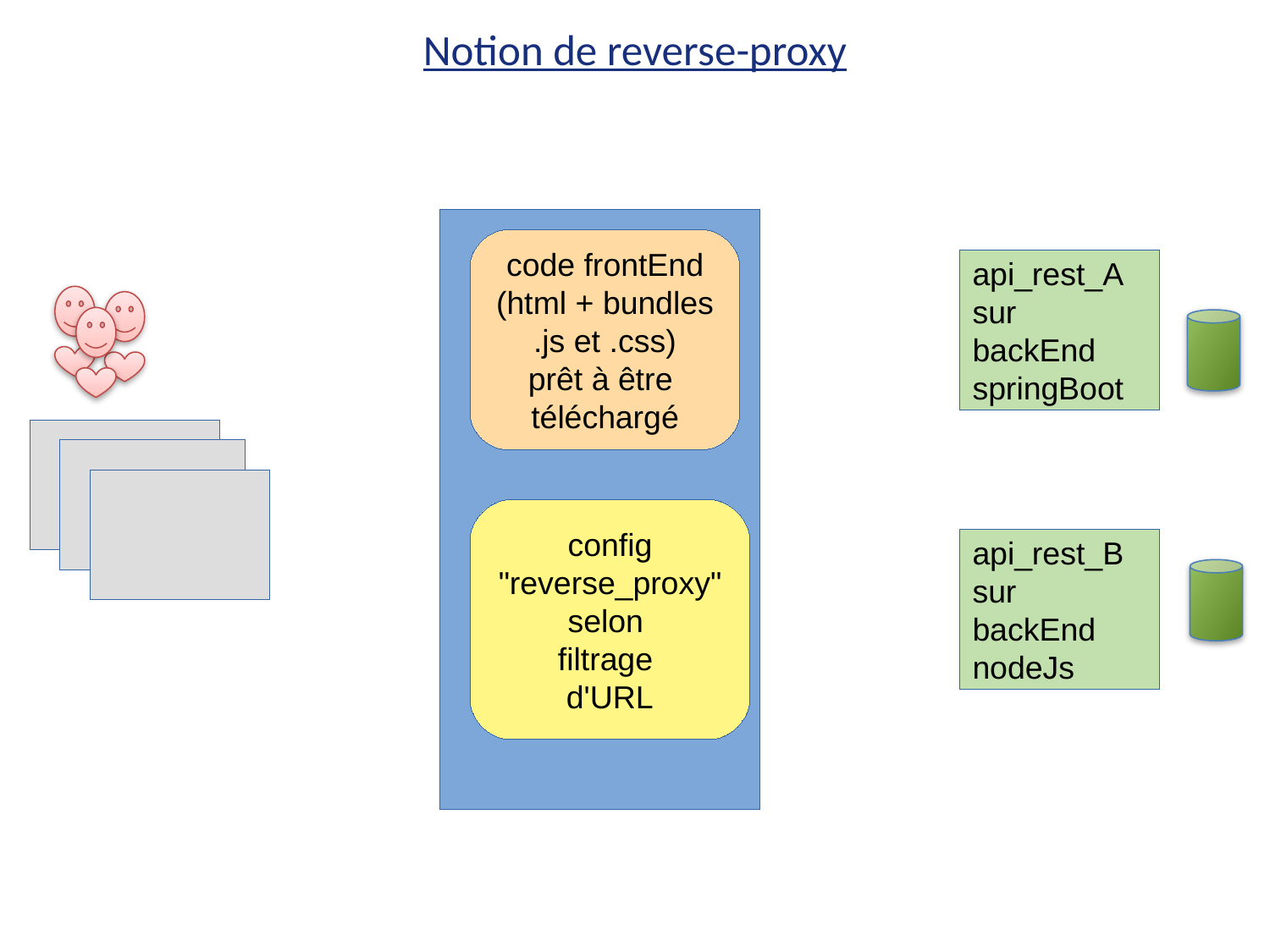

Notion de reverse-proxy

code frontEnd
(html + bundles
.js et .css)
prêt à être
téléchargé
api_rest_A
sur
backEnd
springBoot

config
"reverse_proxy"
selon
filtrage
d'URL
api_rest_B
sur
backEnd
nodeJs